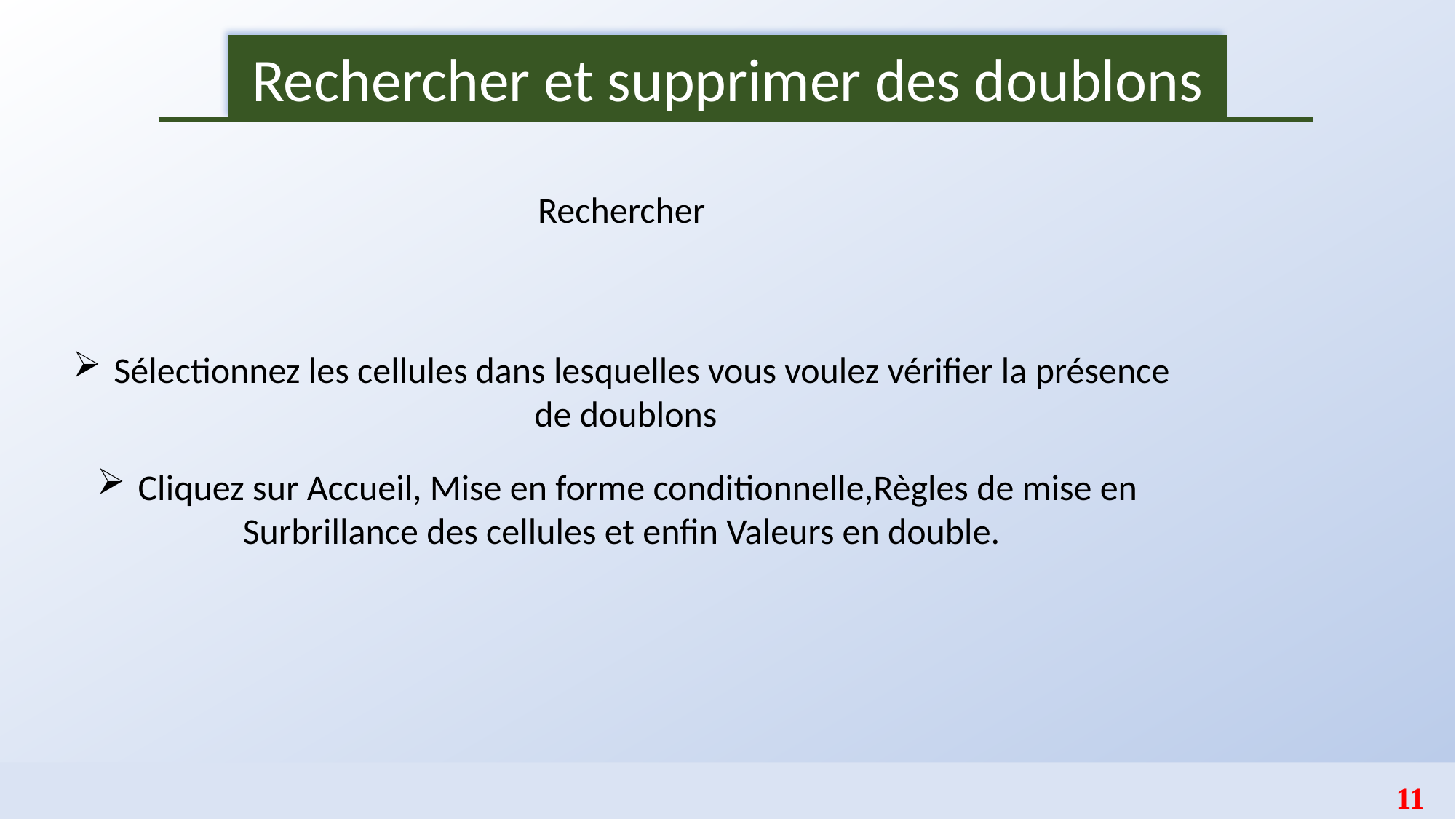

Rechercher et supprimer des doublons
Rechercher
Sélectionnez les cellules dans lesquelles vous voulez vérifier la présence
 de doublons
Cliquez sur Accueil, Mise en forme conditionnelle,Règles de mise en
Surbrillance des cellules et enfin Valeurs en double.

11